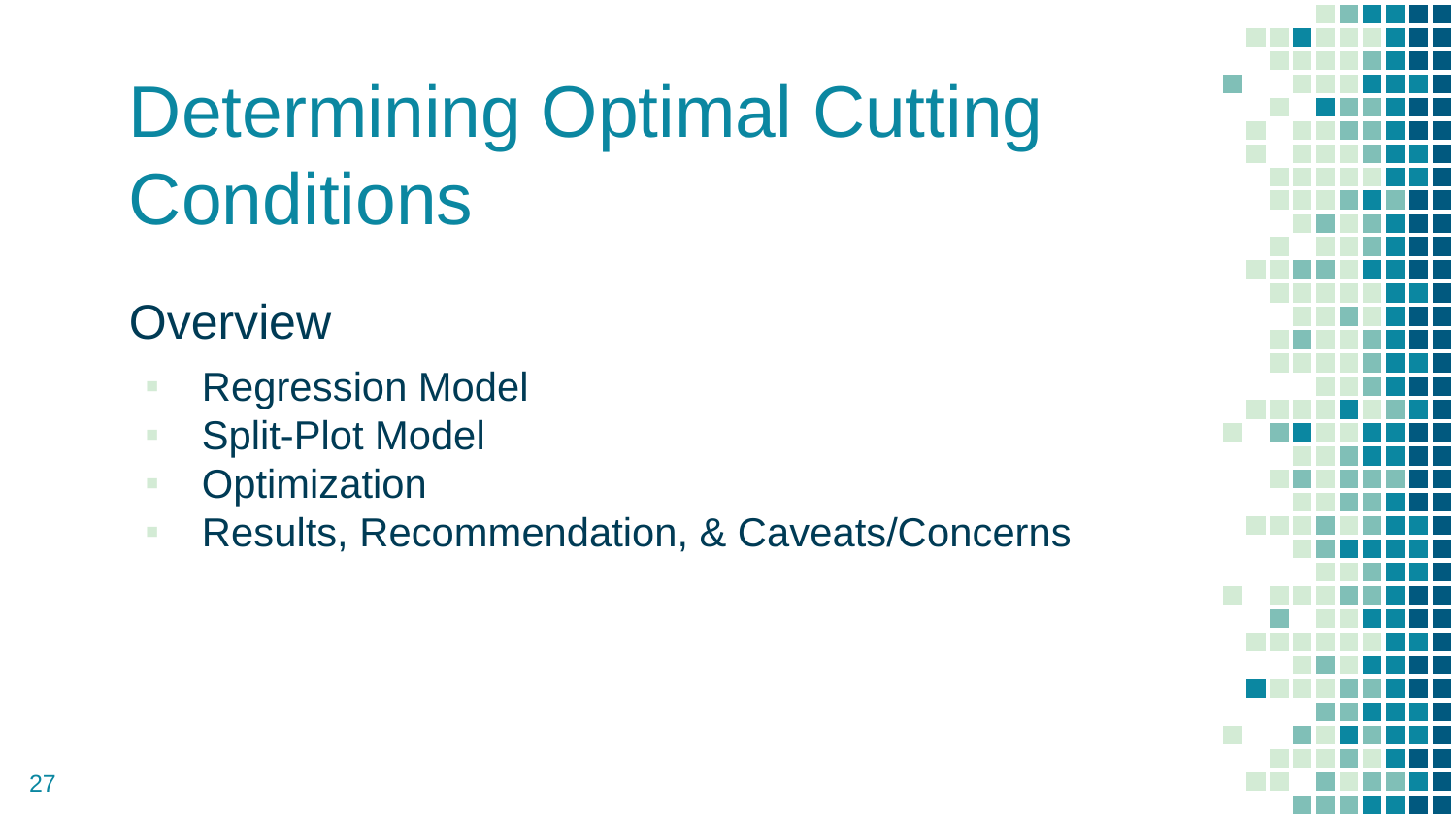

# Determining Optimal Cutting Conditions
Overview
Regression Model
Split-Plot Model
Optimization
Results, Recommendation, & Caveats/Concerns
27